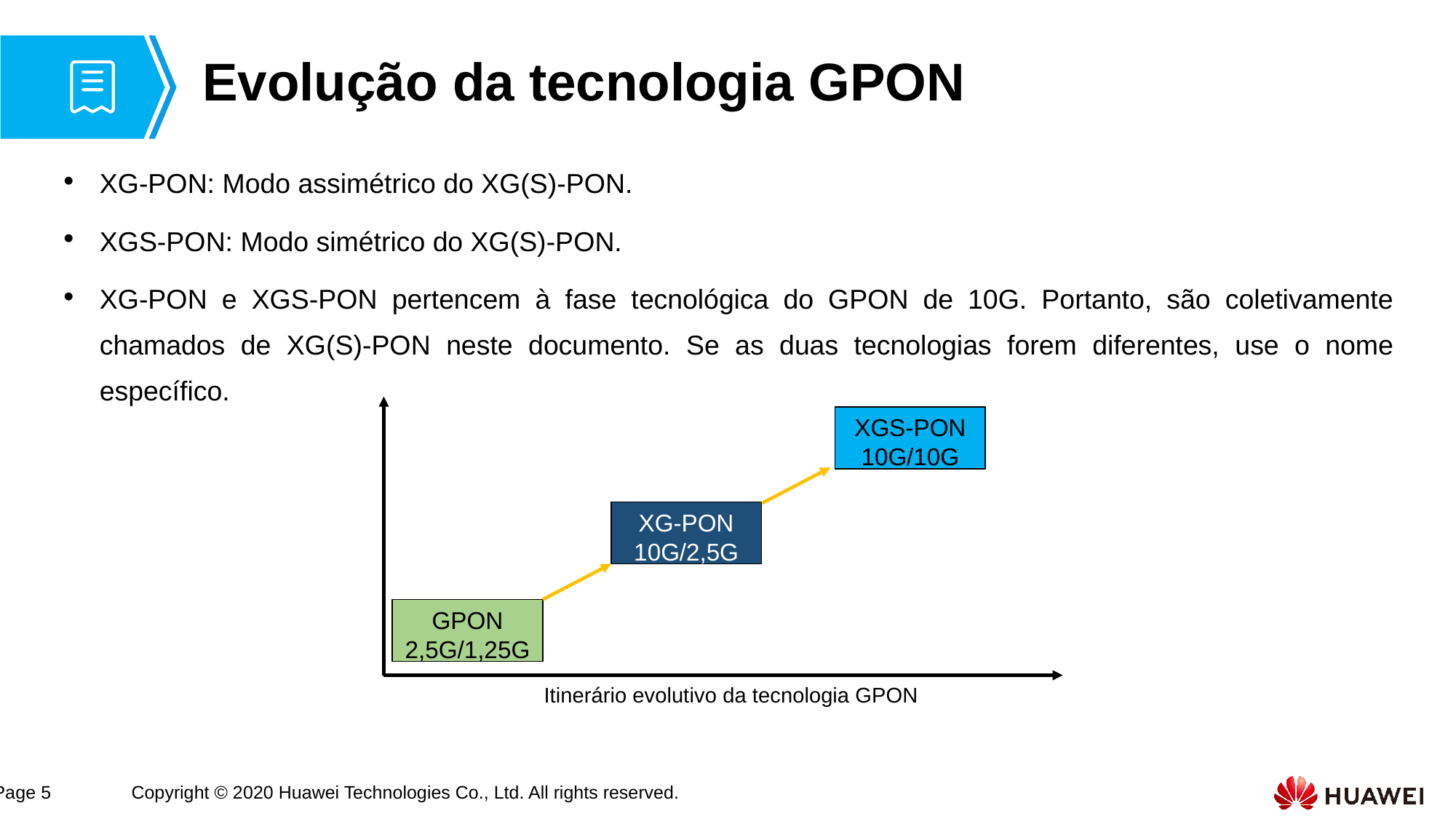

# Evolução da tecnologia GPON
XG-PON: Modo assimétrico do XG(S)-PON.
XGS-PON: Modo simétrico do XG(S)-PON.
XG-PON e XGS-PON pertencem à fase tecnológica do GPON de 10G. Portanto, são coletivamente chamados de XG(S)-PON neste documento. Se as duas tecnologias forem diferentes, use o nome específico.
XGS-PON
10G/10G
XG-PON
10G/2,5G
GPON
2,5G/1,25G
Itinerário evolutivo da tecnologia GPON